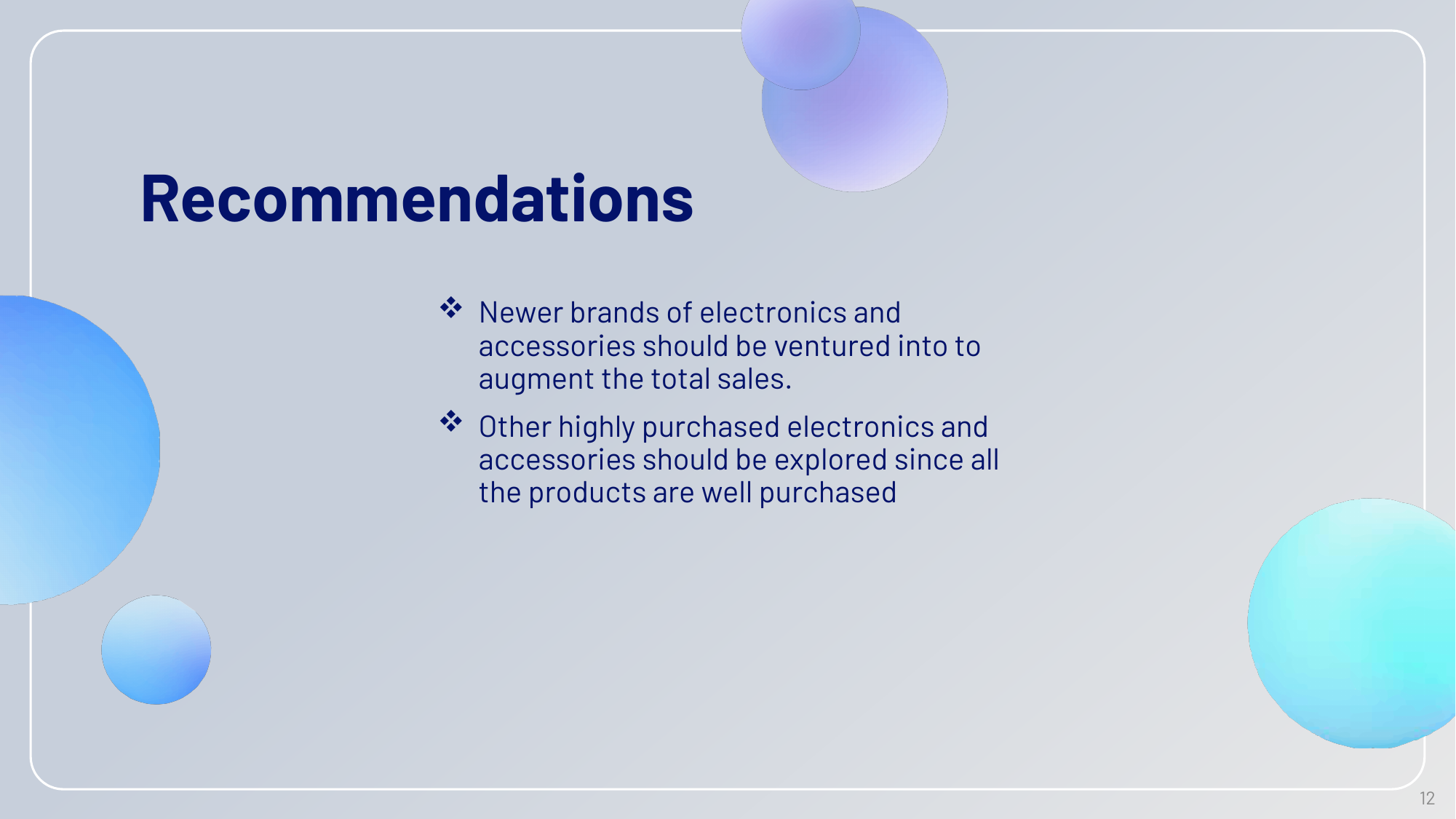

# Recommendations
Newer brands of electronics and accessories should be ventured into to augment the total sales.
Other highly purchased electronics and accessories should be explored since all the products are well purchased
12